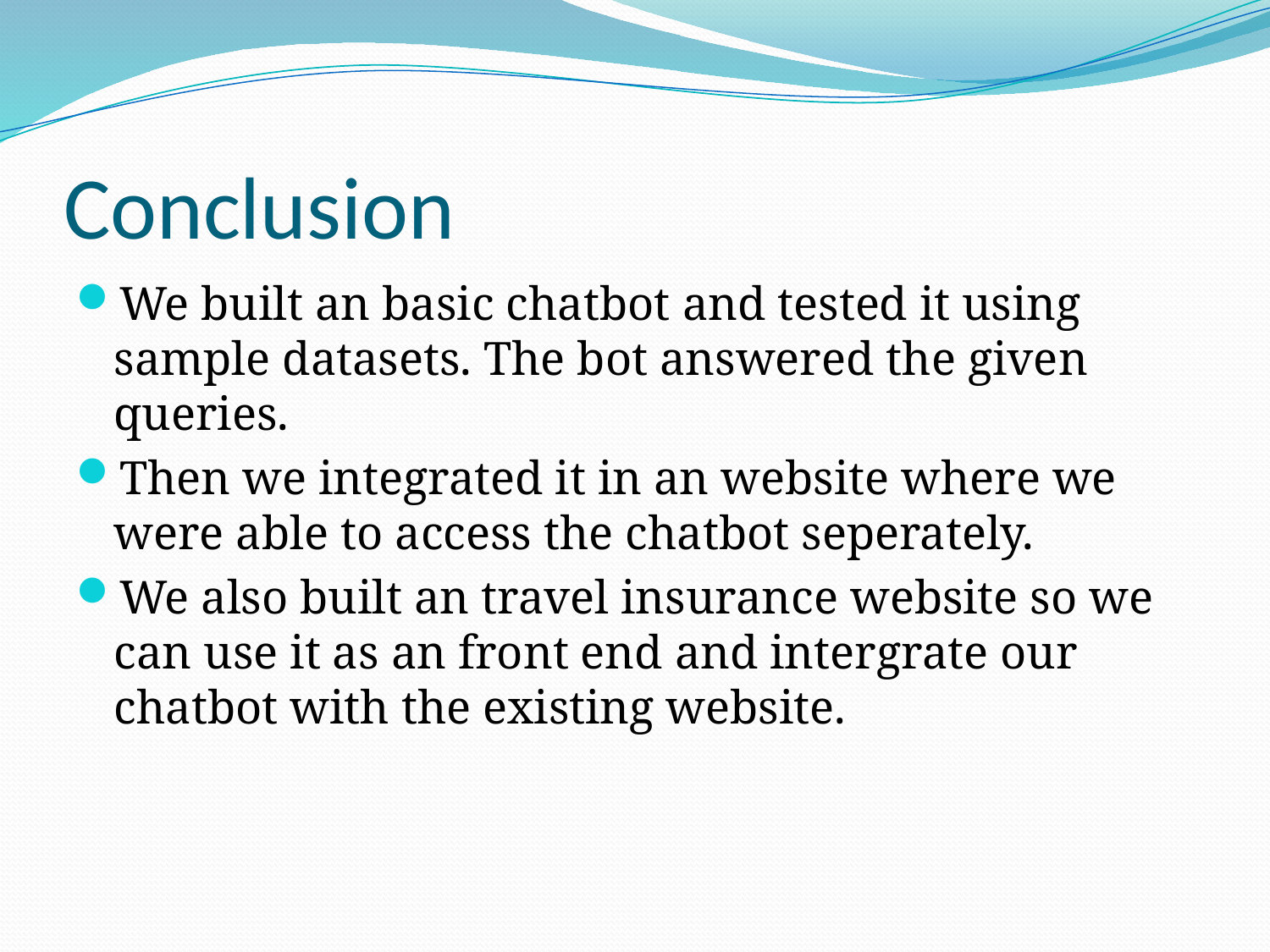

# Conclusion
We built an basic chatbot and tested it using sample datasets. The bot answered the given queries.
Then we integrated it in an website where we were able to access the chatbot seperately.
We also built an travel insurance website so we can use it as an front end and intergrate our chatbot with the existing website.